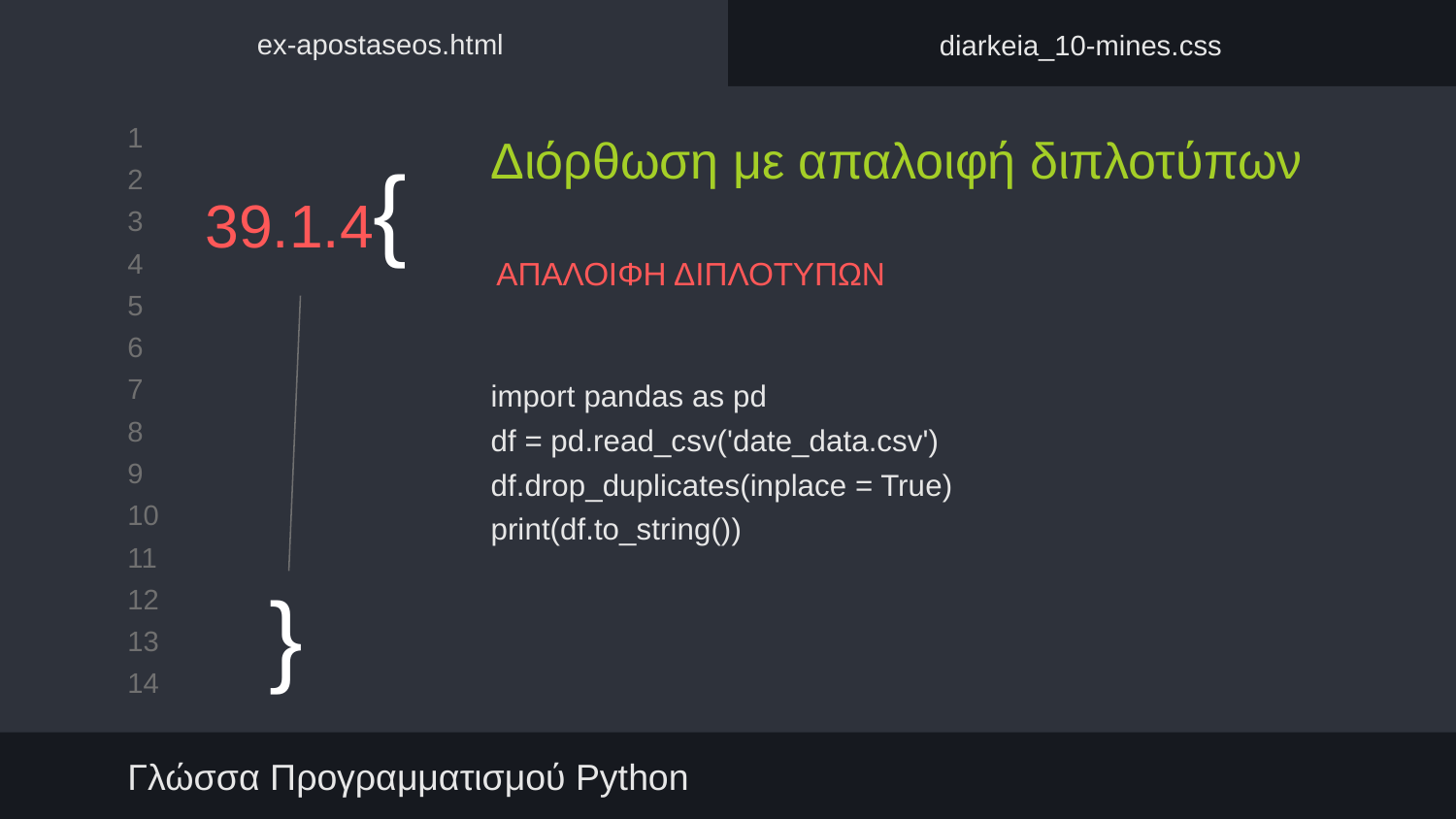

ex-apostaseos.html
diarkeia_10-mines.css
Διόρθωση με απαλοιφή διπλοτύπων
# 39.1.4{
ΑΠΑΛΟΙΦΗ ΔΙΠΛΟΤΥΠΩΝ
import pandas as pd
df = pd.read_csv('date_data.csv')
df.drop_duplicates(inplace = True)
print(df.to_string())
}
Γλώσσα Προγραμματισμού Python